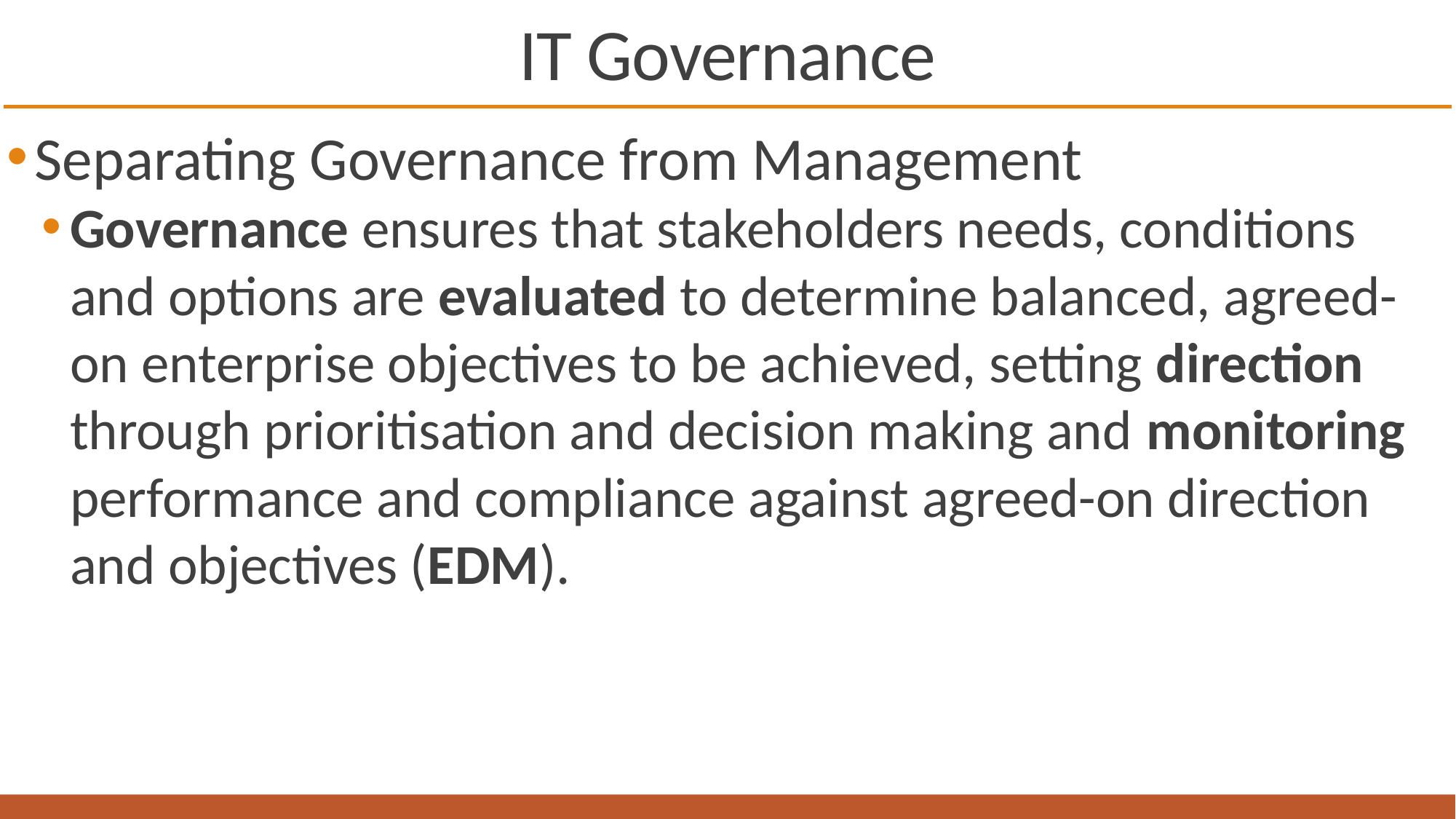

# IT Governance
Separating Governance from Management
Governance ensures that stakeholders needs, conditions and options are evaluated to determine balanced, agreed-on enterprise objectives to be achieved, setting direction through prioritisation and decision making and monitoring performance and compliance against agreed-on direction and objectives (EDM).